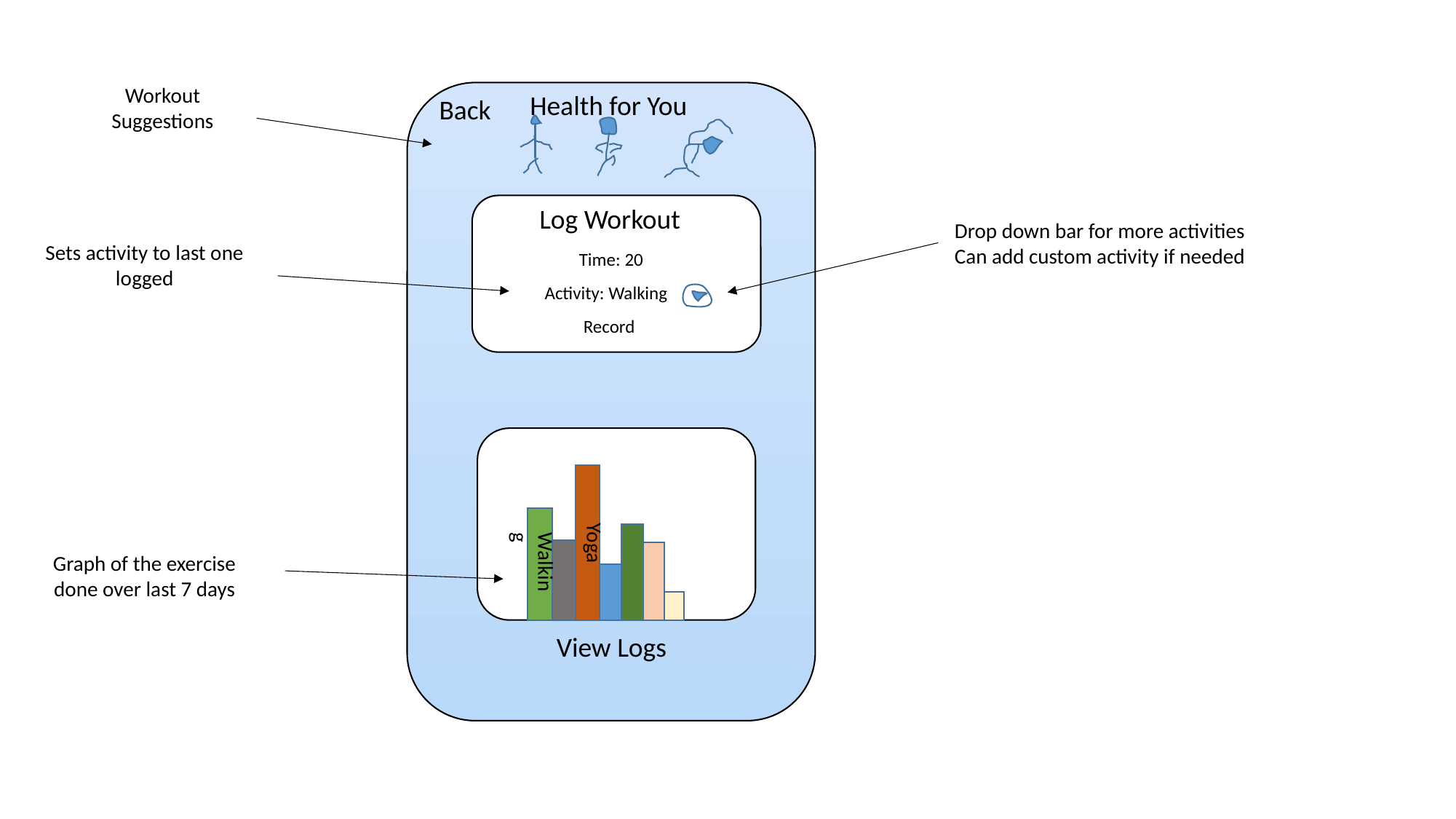

Workout Suggestions

Health for You
Back

Log Workout
Drop down bar for more activities
Can add custom activity if needed
Sets activity to last one logged
Time: 20
Activity: Walking

Record

Yoga
Walking

Graph of the exercise done over last 7 days

View Logs